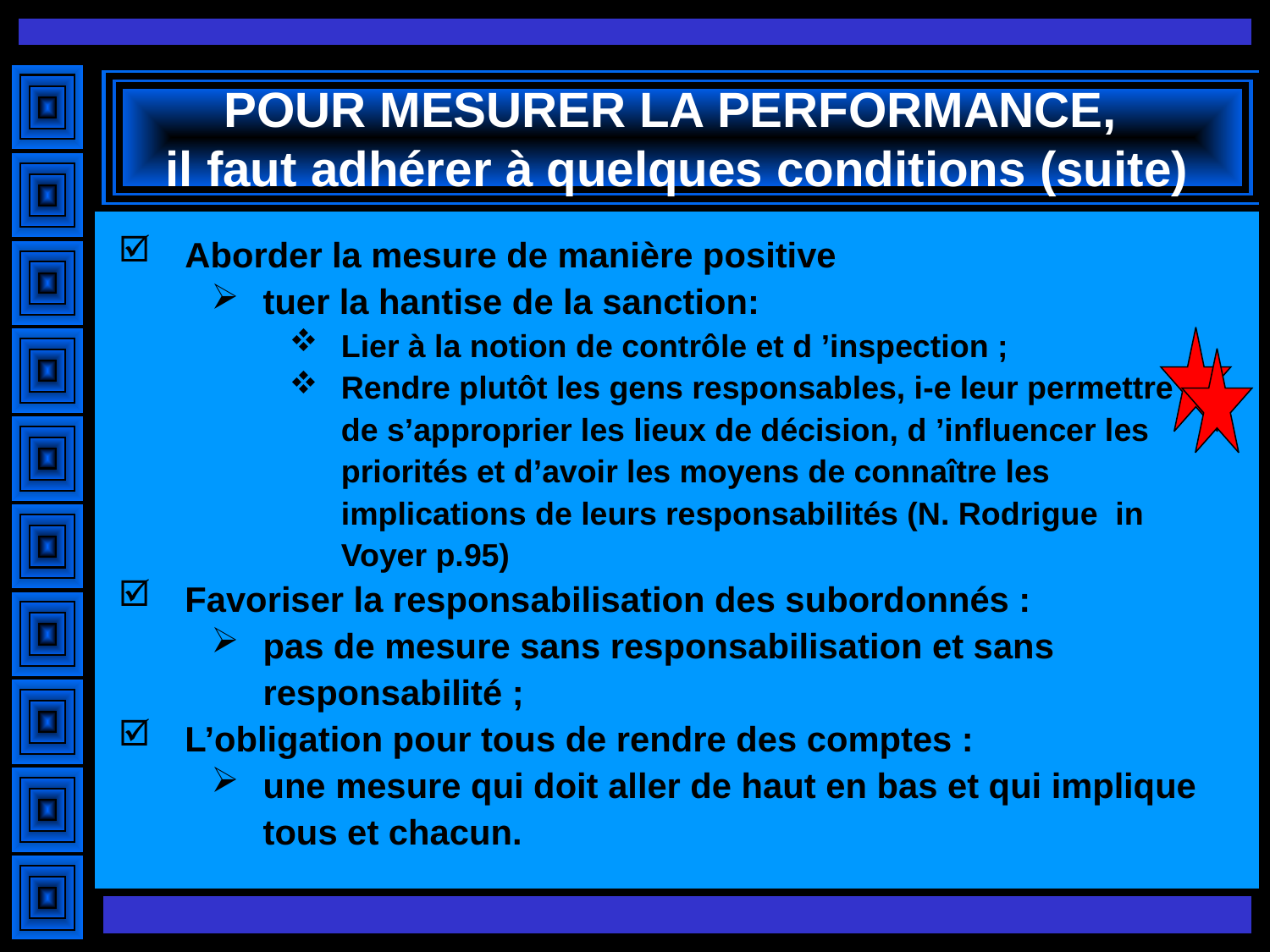

# POUR MESURER LA PERFORMANCE, il faut adhérer à quelques conditions (suite)
Aborder la mesure de manière positive
tuer la hantise de la sanction:
Lier à la notion de contrôle et d ’inspection ;
Rendre plutôt les gens responsables, i-e leur permettre de s’approprier les lieux de décision, d ’influencer les priorités et d’avoir les moyens de connaître les implications de leurs responsabilités (N. Rodrigue  in Voyer p.95)
Favoriser la responsabilisation des subordonnés :
pas de mesure sans responsabilisation et sans responsabilité ;
L’obligation pour tous de rendre des comptes :
une mesure qui doit aller de haut en bas et qui implique tous et chacun.